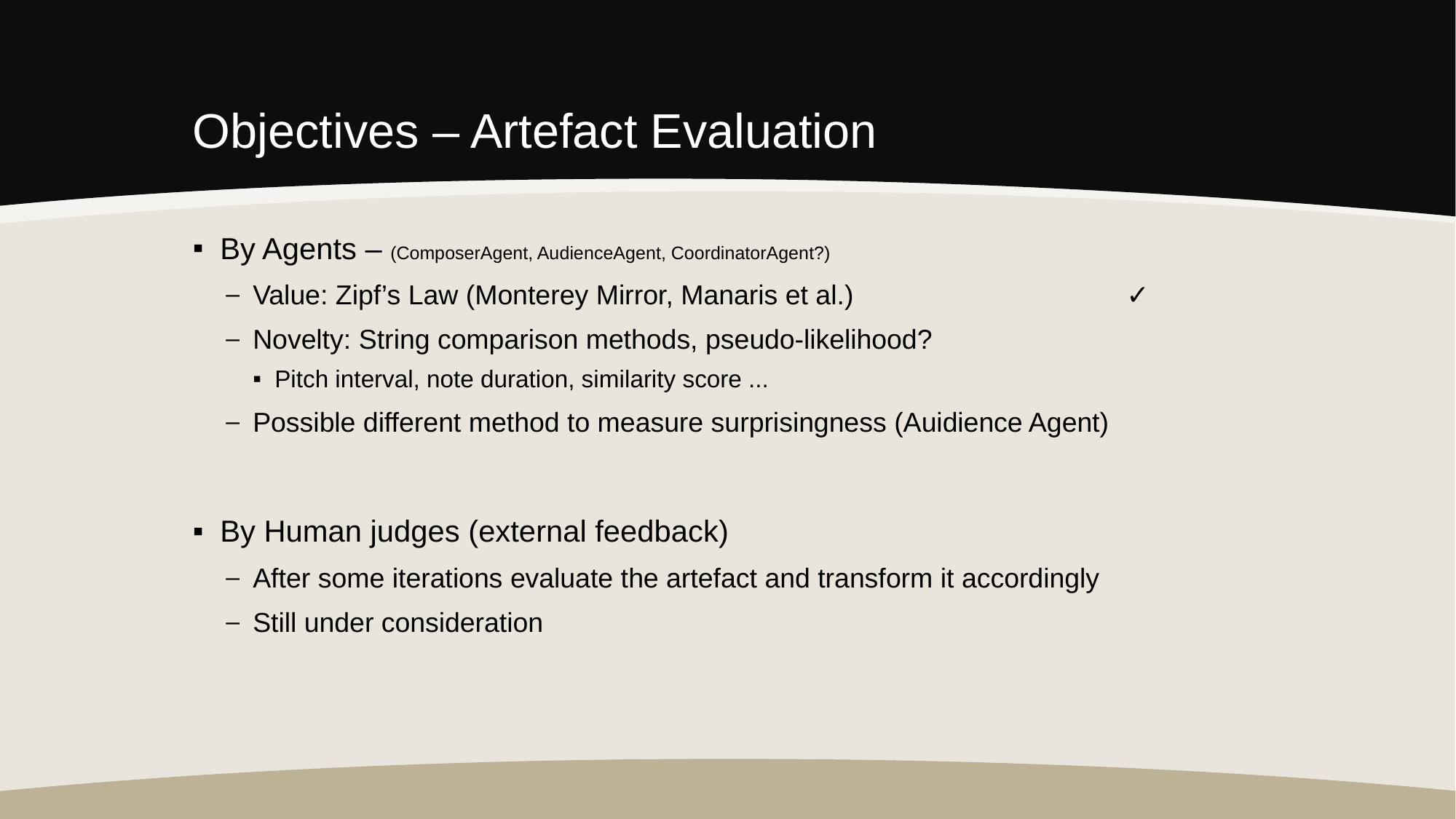

# Objectives – Artefact Evaluation
By Agents – (ComposerAgent, AudienceAgent, CoordinatorAgent?)
Value: Zipf’s Law (Monterey Mirror, Manaris et al.)  			✓
Novelty: String comparison methods, pseudo-likelihood?
Pitch interval, note duration, similarity score ...
Possible different method to measure surprisingness (Auidience Agent)

By Human judges (external feedback)
After some iterations evaluate the artefact and transform it accordingly
Still under consideration